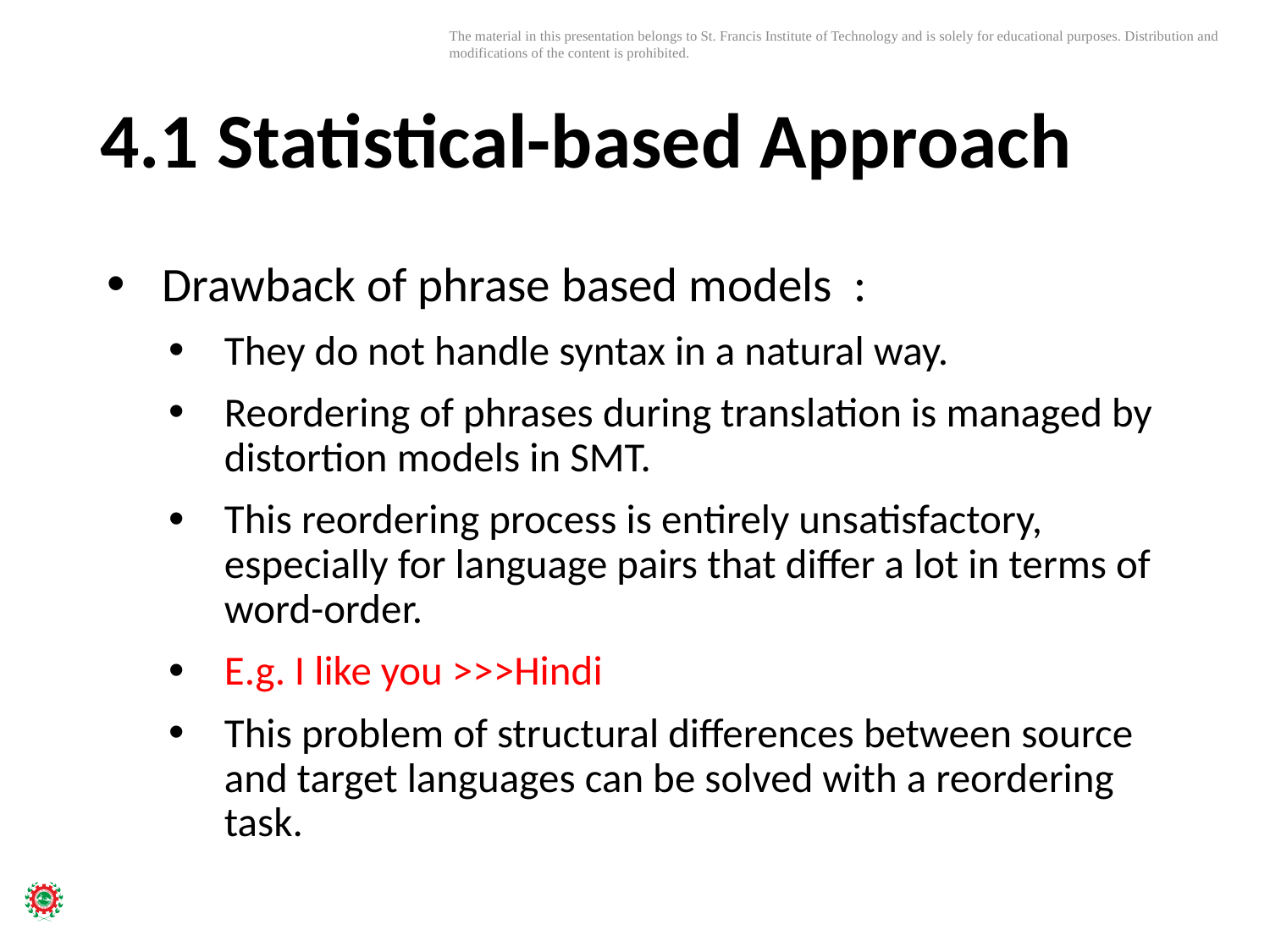

# 4.1 Statistical-based Approach
Drawback of phrase based models  :
They do not handle syntax in a natural way.
Reordering of phrases during translation is managed by distortion models in SMT.
This reordering process is entirely unsatisfactory, especially for language pairs that differ a lot in terms of word-order.
E.g. I like you >>>Hindi
This problem of structural differences between source and target languages can be solved with a reordering task.